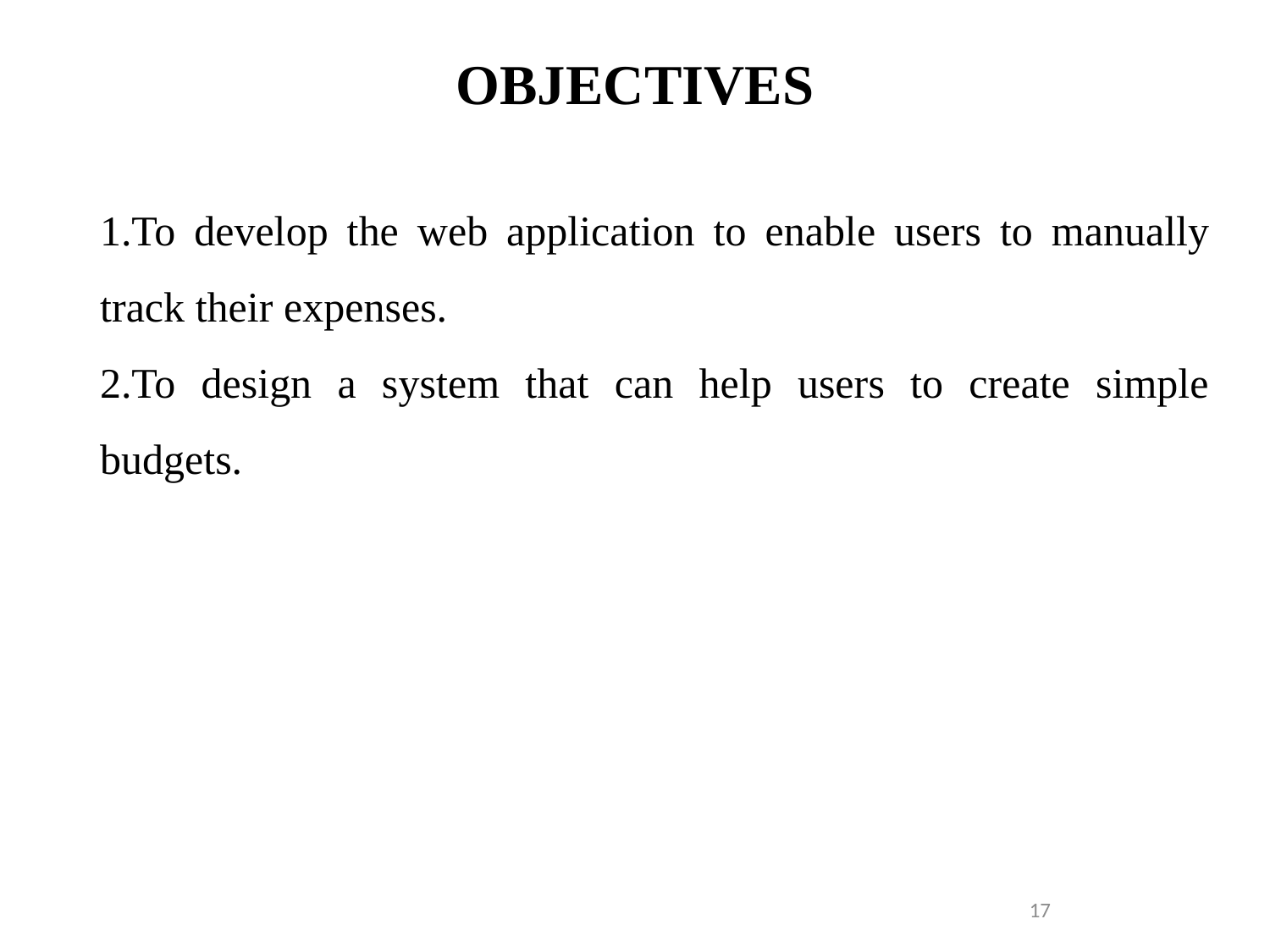

# OBJECTIVES
To develop the web application to enable users to manually track their expenses.
To design a system that can help users to create simple budgets.

17